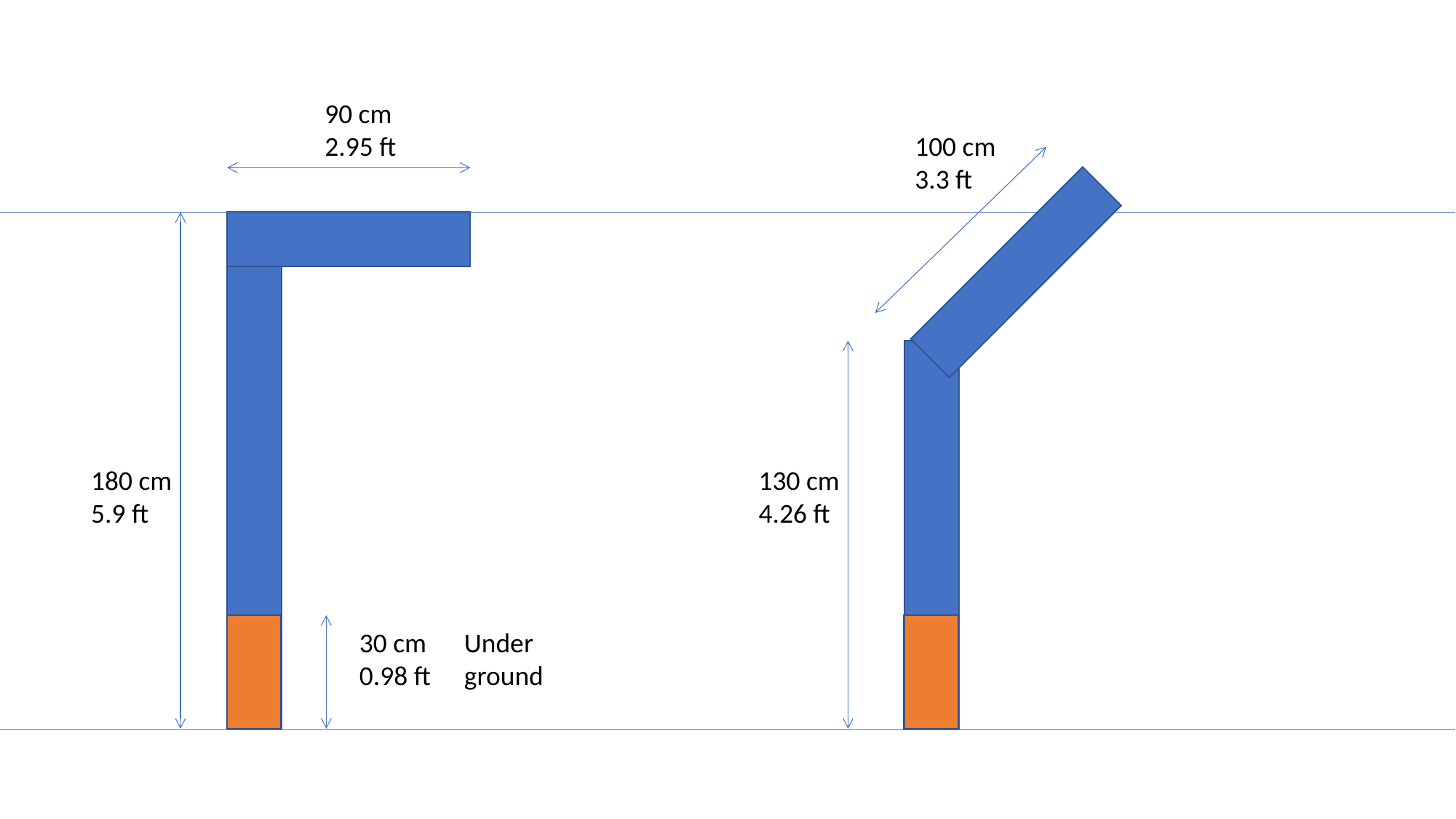

90 cm
2.95 ft

100 cm
3.3 ft

180 cm
5.9 ft
130 cm
4.26 ft

30 cm
0.98 ft
Under ground